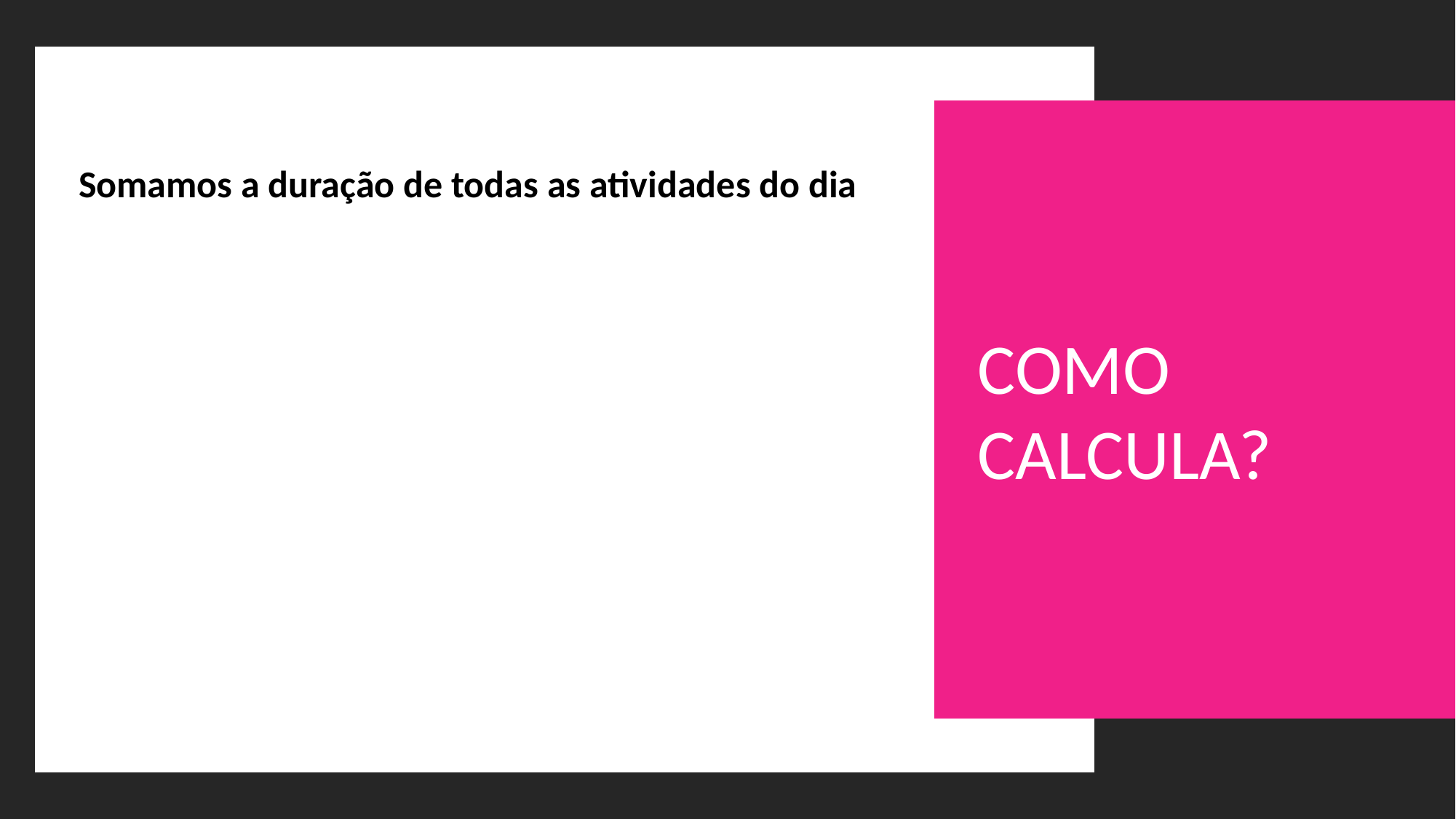

Somamos a duração de todas as atividades do dia
COMO CALCULA?